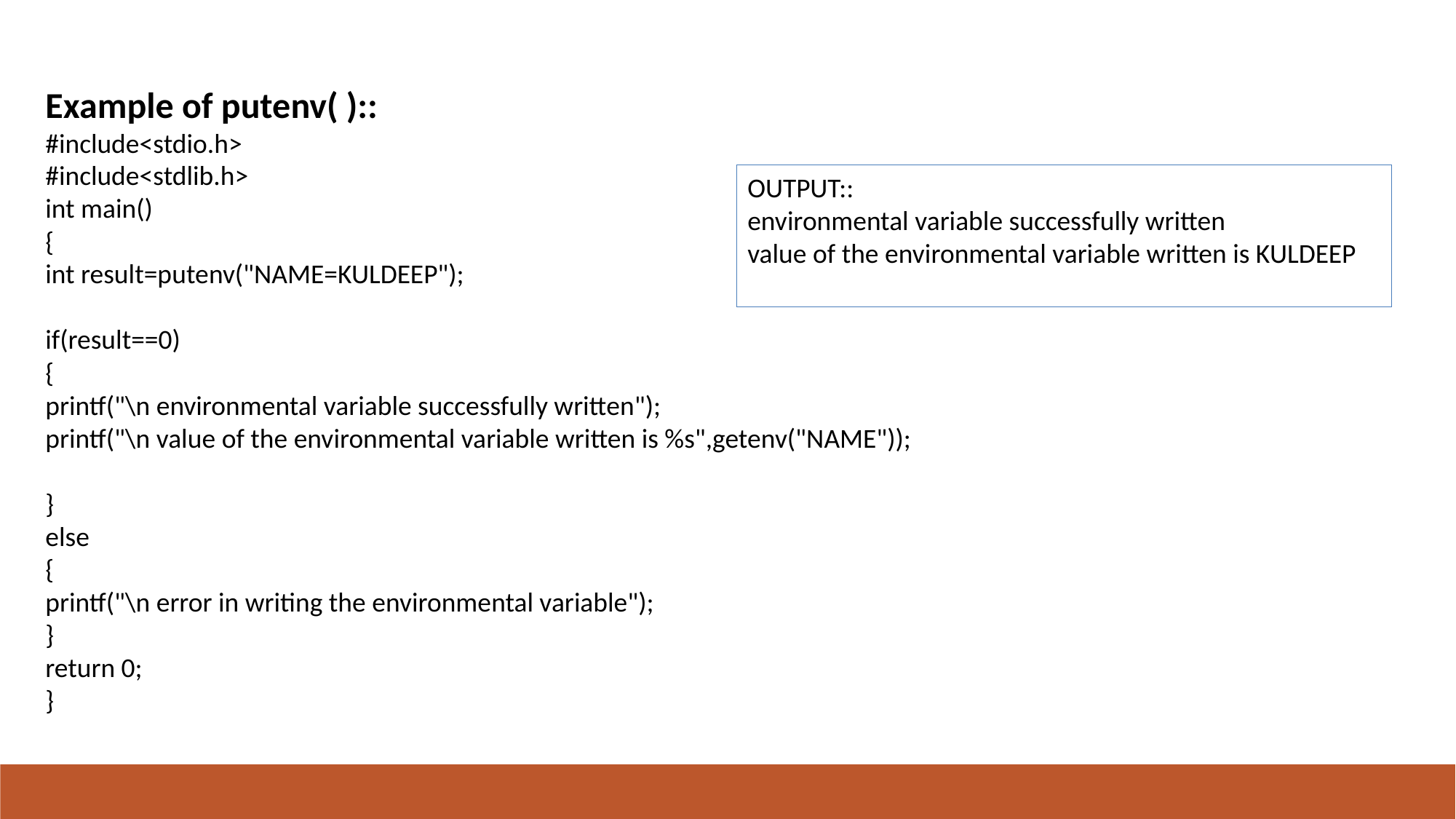

#
Example of putenv( )::
#include<stdio.h>
#include<stdlib.h>
int main()
{
int result=putenv("NAME=KULDEEP");
if(result==0)
{
printf("\n environmental variable successfully written");
printf("\n value of the environmental variable written is %s",getenv("NAME"));
}
else
{
printf("\n error in writing the environmental variable");
}
return 0;
}
OUTPUT::
environmental variable successfully written
value of the environmental variable written is KULDEEP